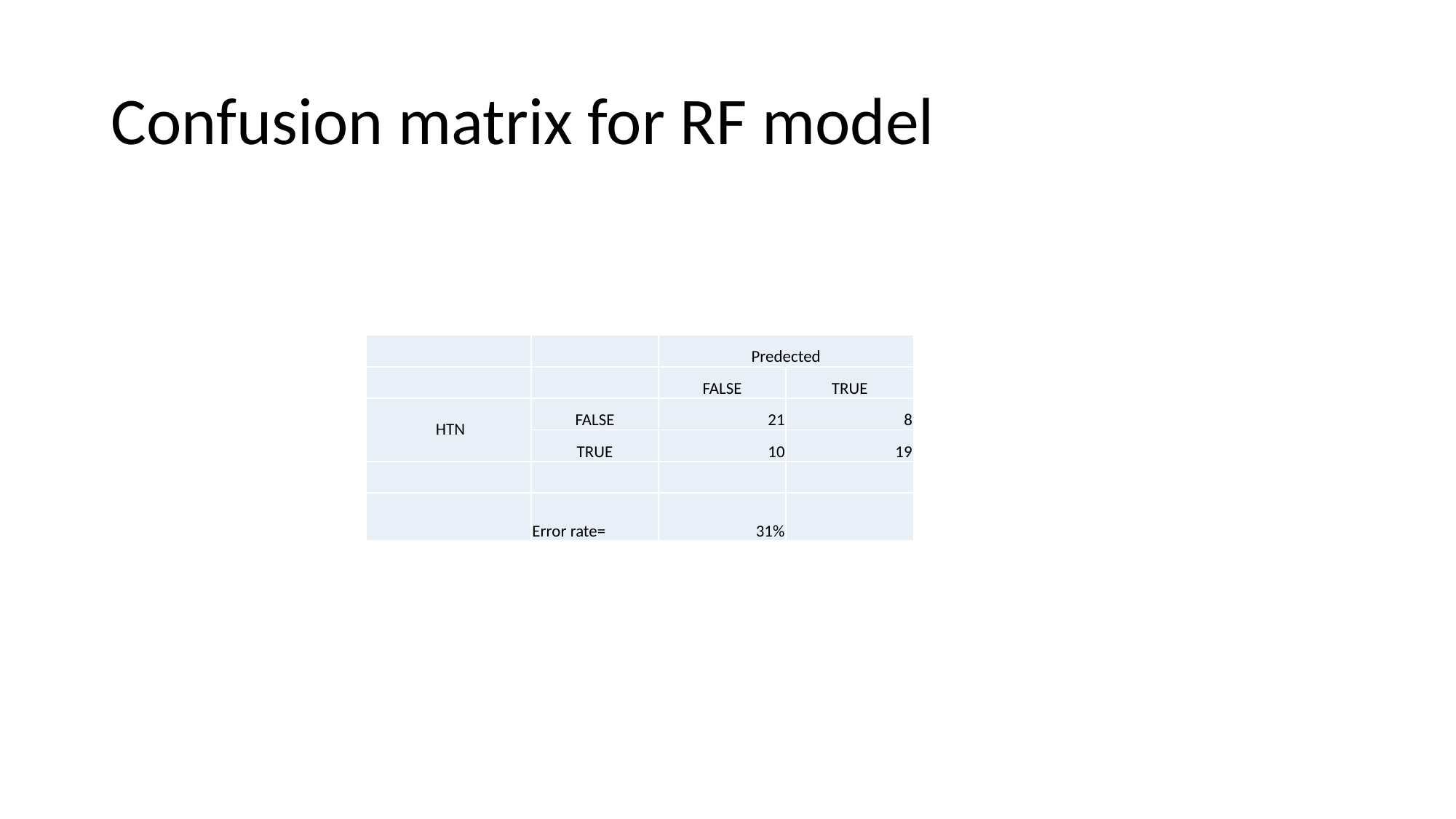

# Confusion matrix for RF model
|  |  | Predected |  |
| --- | --- | --- | --- |
|  |  | FALSE | TRUE |
| HTN | FALSE | 21 | 8 |
|  | TRUE | 10 | 19 |
|  |  |  |  |
|  | Error rate= | 31% |  |